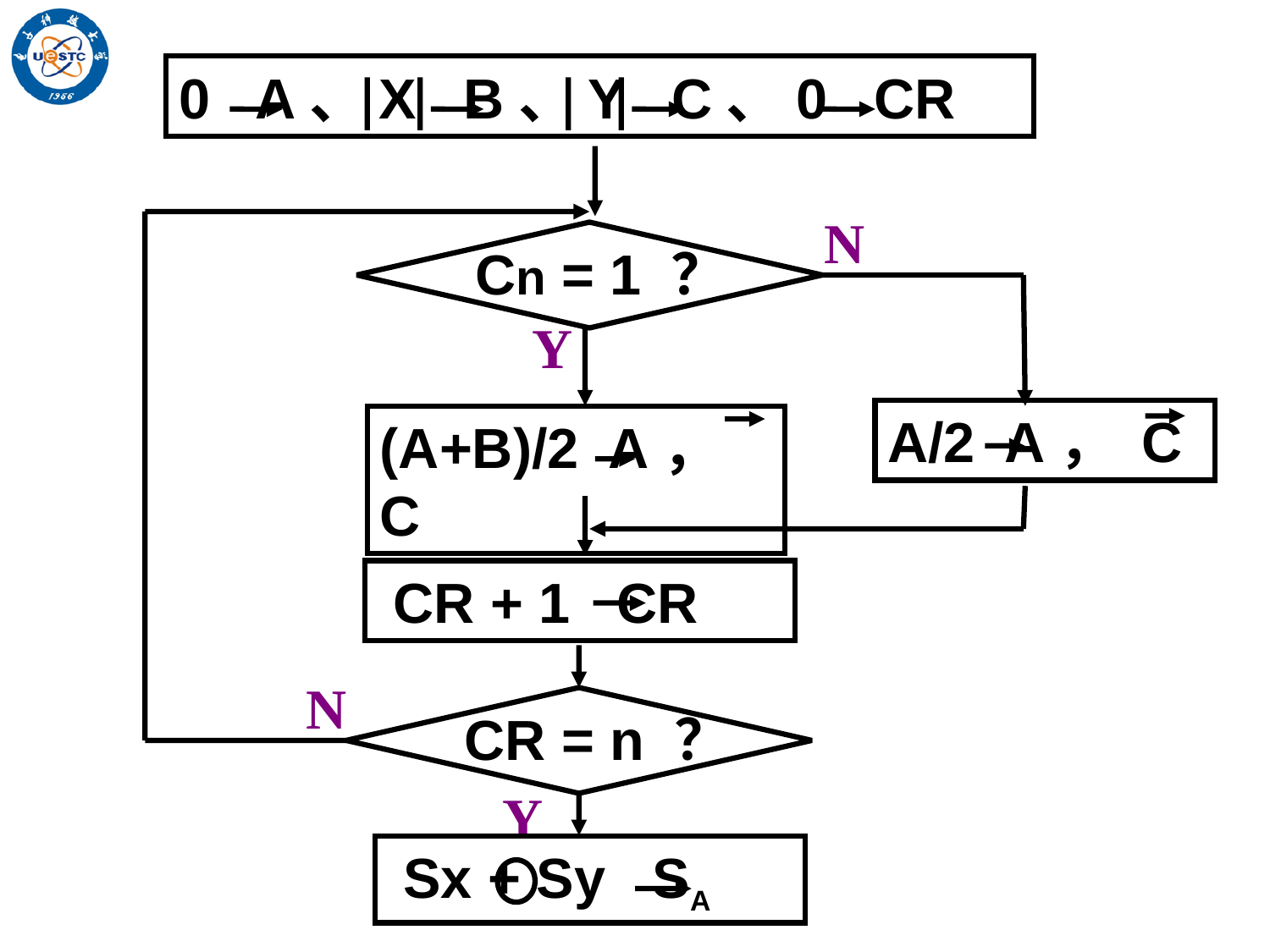

0   A、X   B、Y   C、0   CR

N

Cn = 1 ？

Y

A/2  A， C

(A+B)/2  A，C

 CR + 1   CR

N

CR = n ？

Y

 Sx + Sy   SA